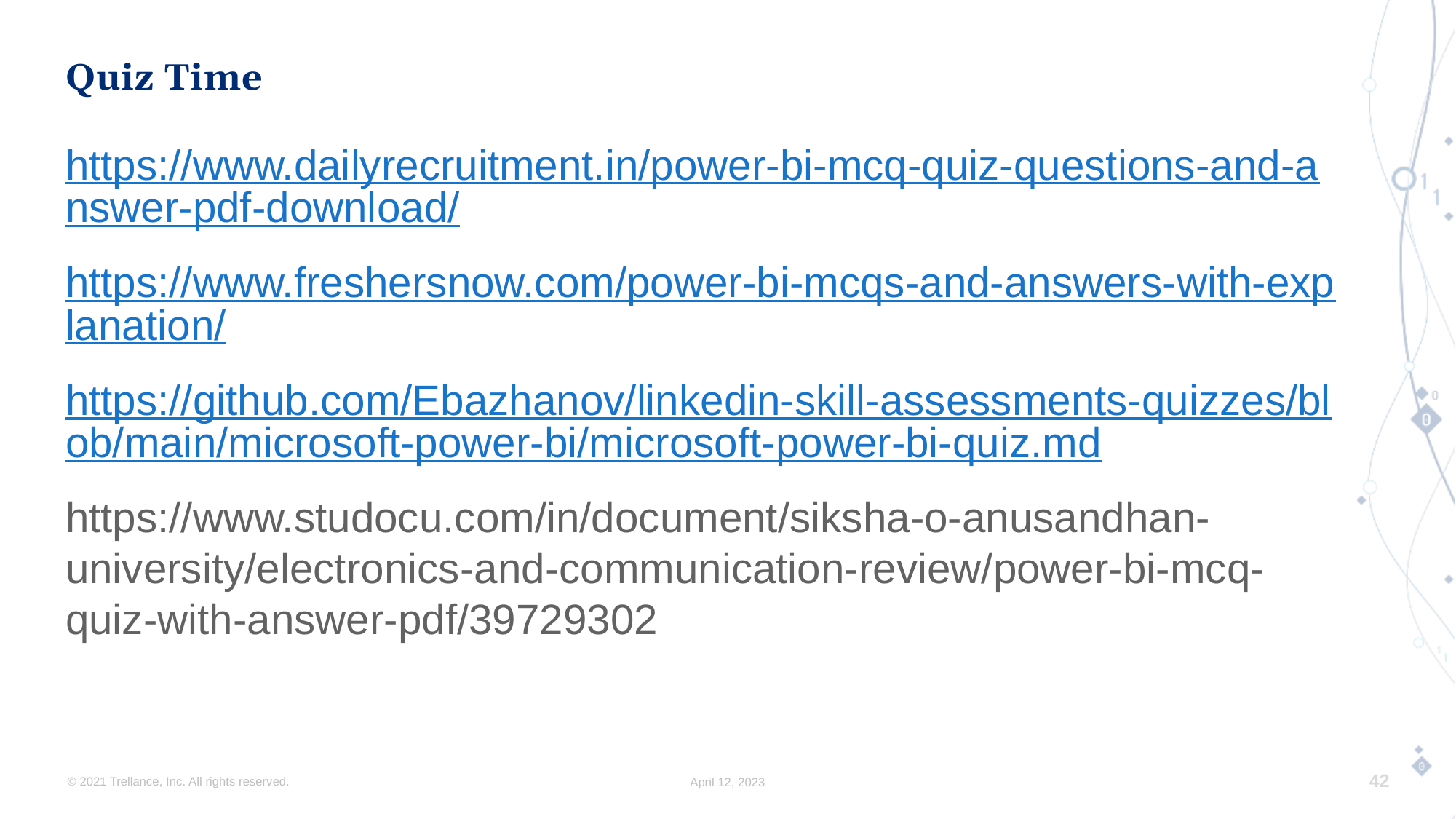

# Quiz Time
https://www.dailyrecruitment.in/power-bi-mcq-quiz-questions-and-answer-pdf-download/
https://www.freshersnow.com/power-bi-mcqs-and-answers-with-explanation/
https://github.com/Ebazhanov/linkedin-skill-assessments-quizzes/blob/main/microsoft-power-bi/microsoft-power-bi-quiz.md
https://www.studocu.com/in/document/siksha-o-anusandhan-university/electronics-and-communication-review/power-bi-mcq-quiz-with-answer-pdf/39729302
© 2021 Trellance, Inc. All rights reserved.
April 12, 2023
42